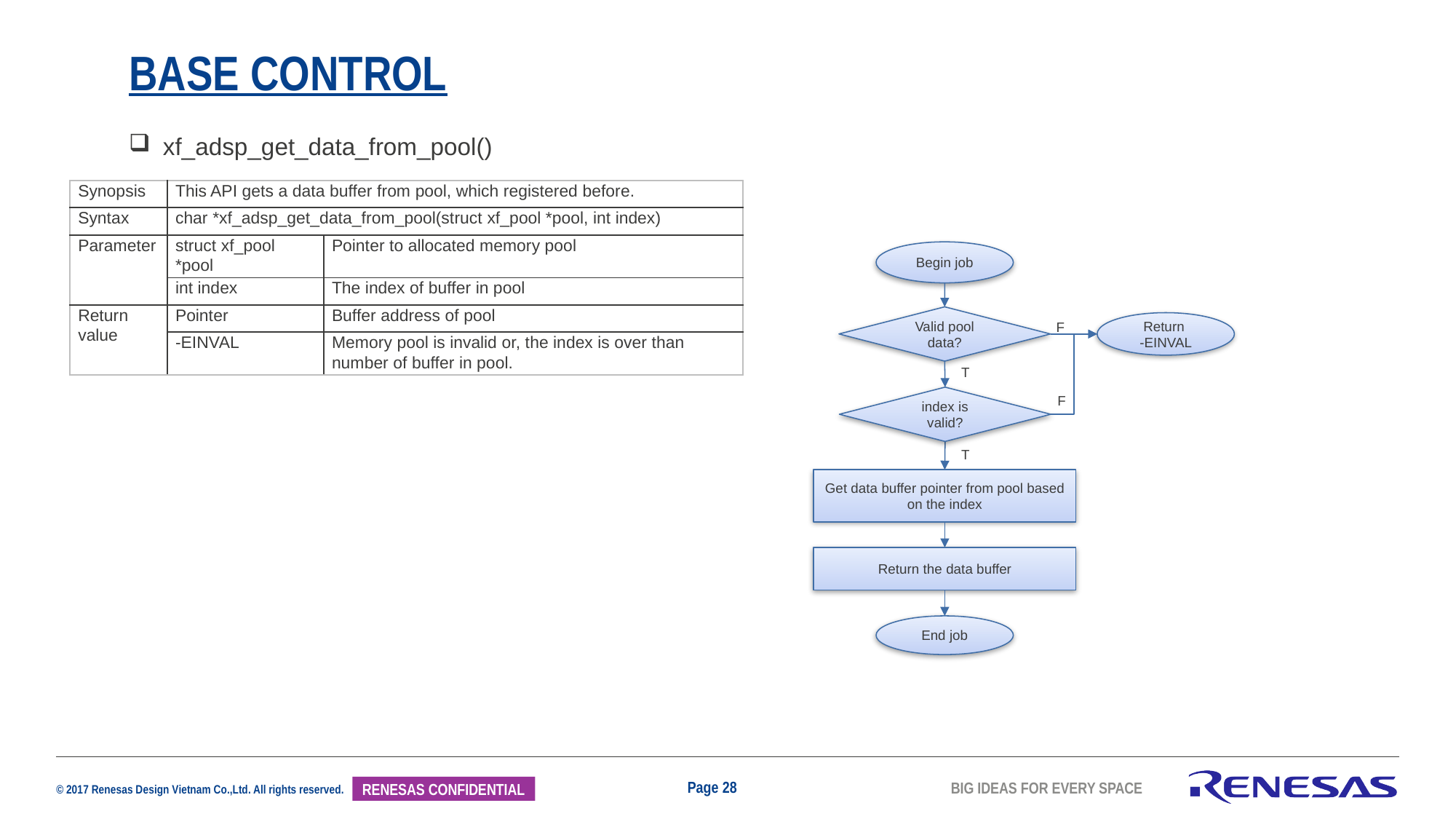

# Base control
xf_adsp_get_data_from_pool()
| Synopsis | This API gets a data buffer from pool, which registered before. |  |
| --- | --- | --- |
| Syntax | char \*xf\_adsp\_get\_data\_from\_pool(struct xf\_pool \*pool, int index) |  |
| Parameter | struct xf\_pool \*pool | Pointer to allocated memory pool |
|  | int index | The index of buffer in pool |
| Return value | Pointer | Buffer address of pool |
|  | -EINVAL | Memory pool is invalid or, the index is over than number of buffer in pool. |
Begin job
Valid pool data?
Return
-EINVAL
F
T
index is valid?
F
T
Get data buffer pointer from pool based on the index
Return the data buffer
End job
Page 28